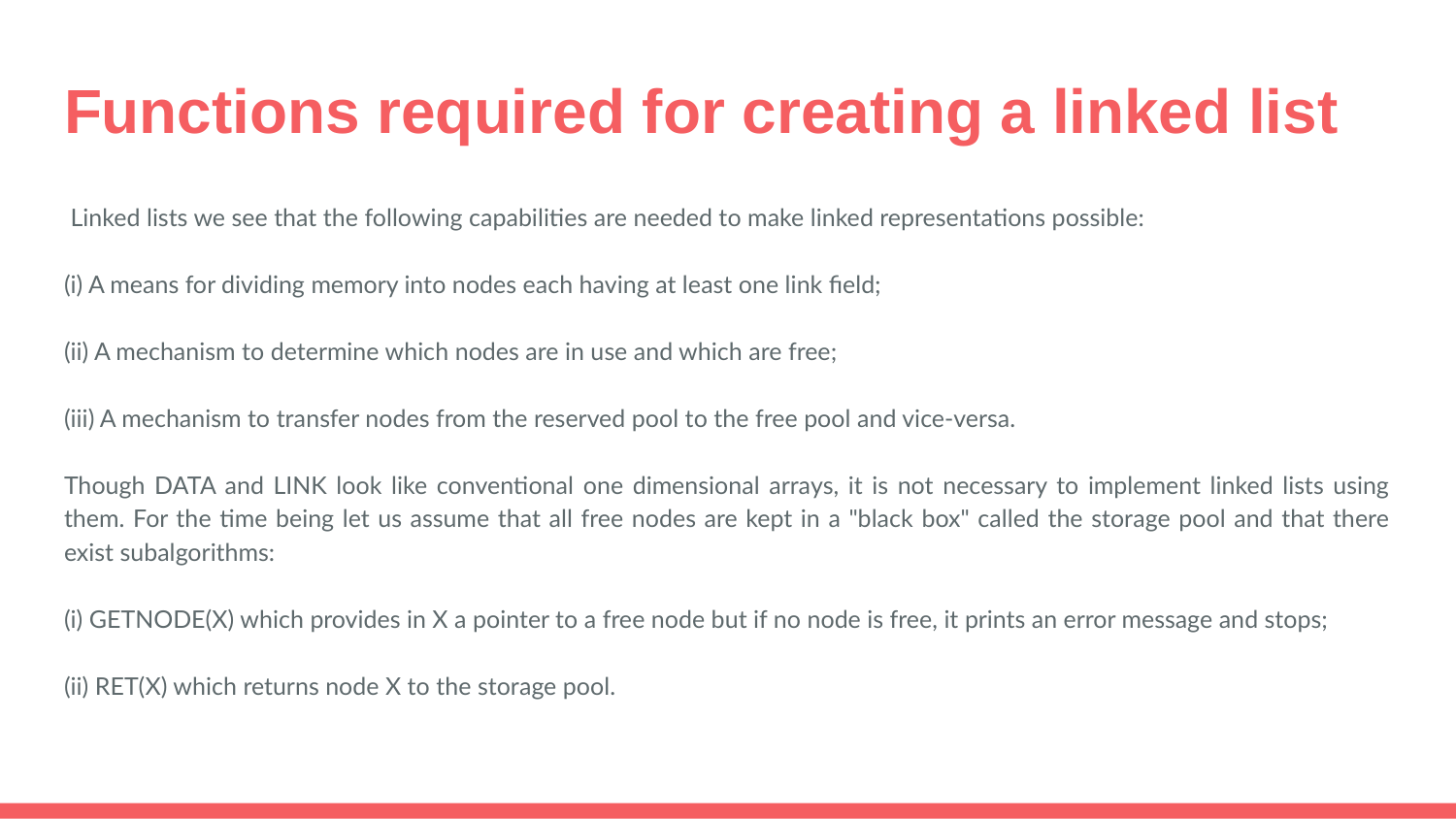

# Functions required for creating a linked list
 Linked lists we see that the following capabilities are needed to make linked representations possible:

(i) A means for dividing memory into nodes each having at least one link field;

(ii) A mechanism to determine which nodes are in use and which are free;

(iii) A mechanism to transfer nodes from the reserved pool to the free pool and vice-versa.

Though DATA and LINK look like conventional one dimensional arrays, it is not necessary to implement linked lists using them. For the time being let us assume that all free nodes are kept in a "black box" called the storage pool and that there exist subalgorithms:

(i) GETNODE(X) which provides in X a pointer to a free node but if no node is free, it prints an error message and stops;

(ii) RET(X) which returns node X to the storage pool.